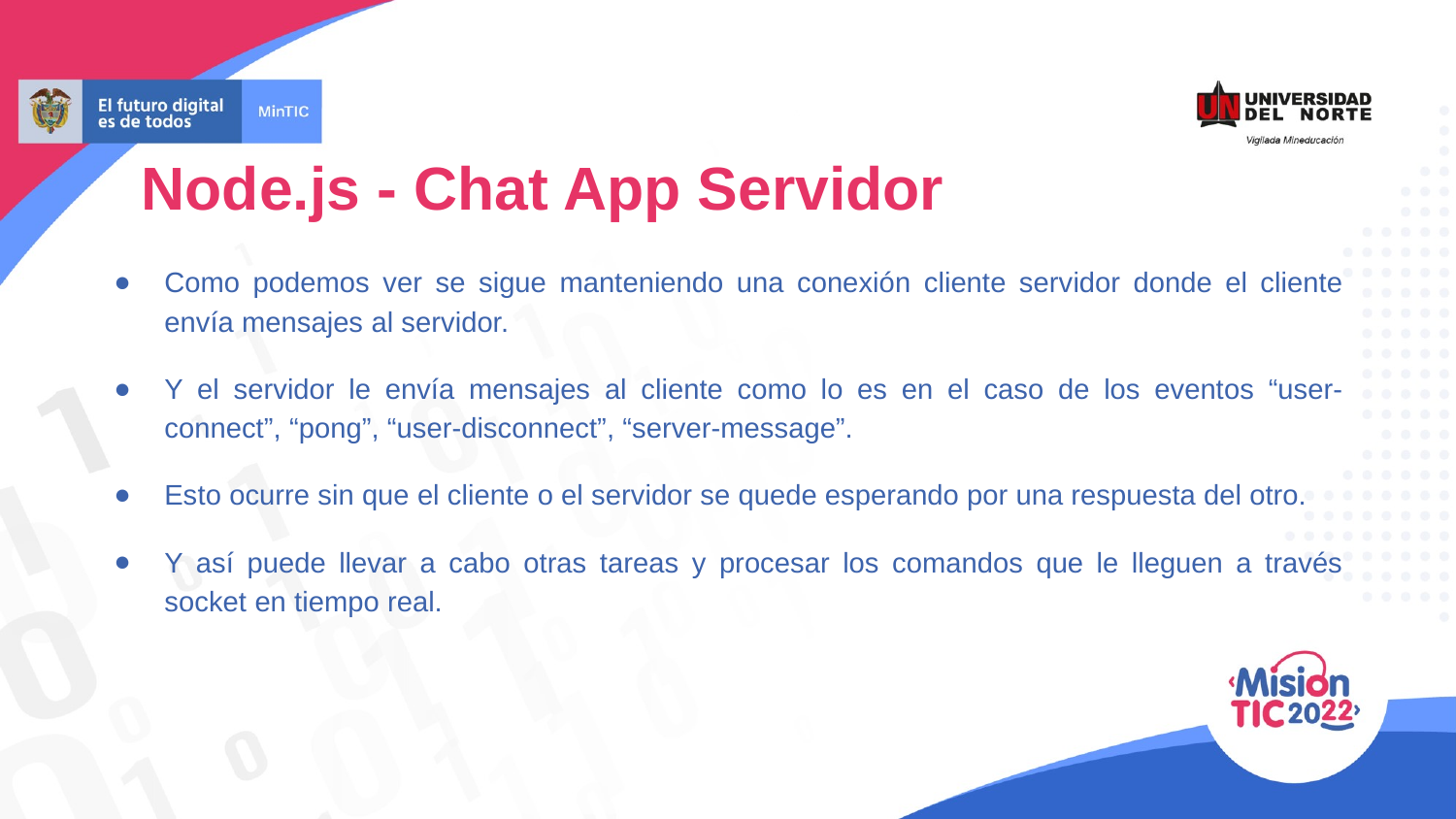

Node.js - Chat App Servidor
Como podemos ver se sigue manteniendo una conexión cliente servidor donde el cliente envía mensajes al servidor.
Y el servidor le envía mensajes al cliente como lo es en el caso de los eventos “user-connect”, “pong”, “user-disconnect”, “server-message”.
Esto ocurre sin que el cliente o el servidor se quede esperando por una respuesta del otro.
Y así puede llevar a cabo otras tareas y procesar los comandos que le lleguen a través socket en tiempo real.